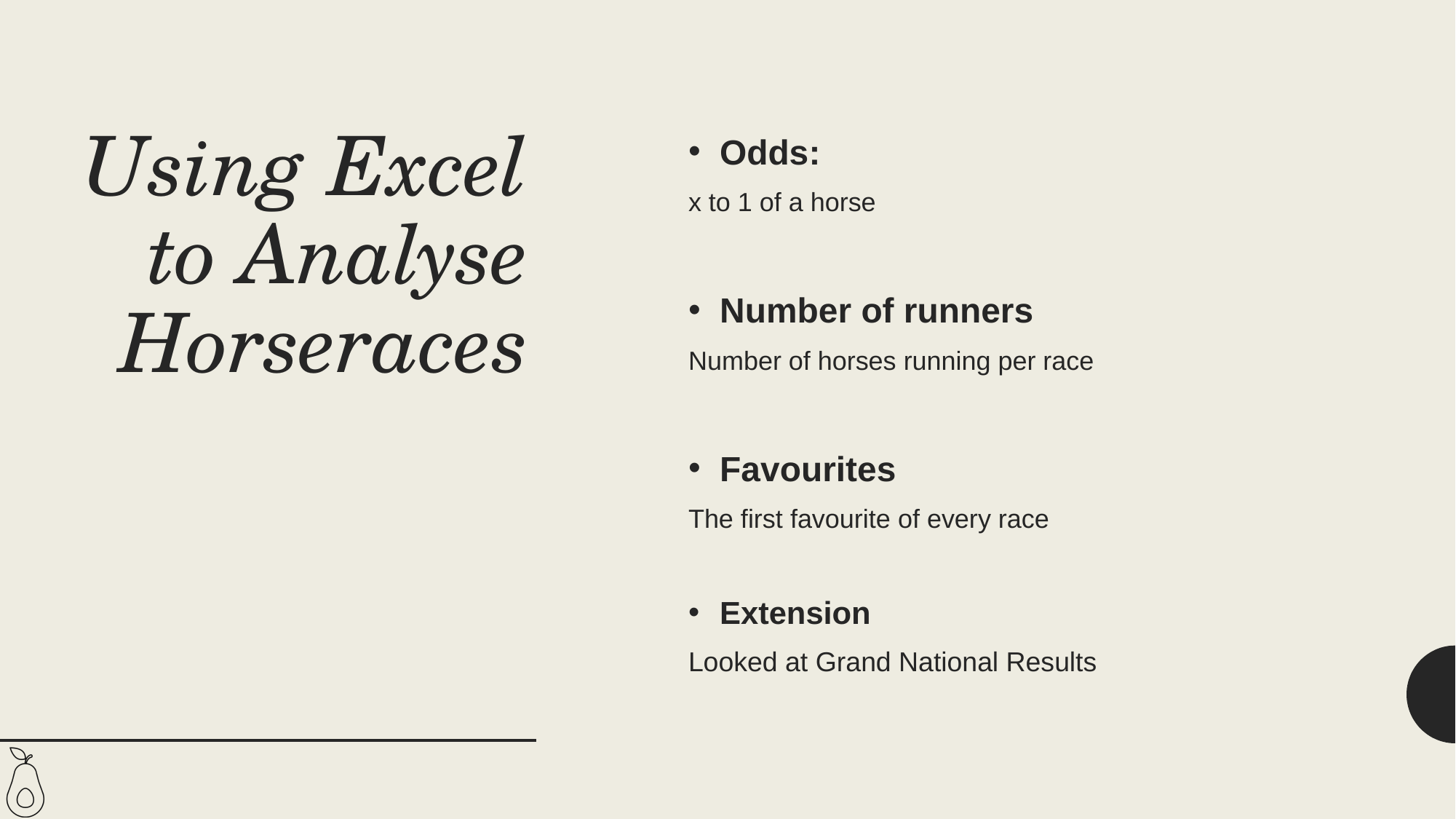

# Using Excel to Analyse Horseraces
Odds:
x to 1 of a horse

Number of runners
Number of horses running per race

Favourites
The first favourite of every race

Extension
Looked at Grand National Results